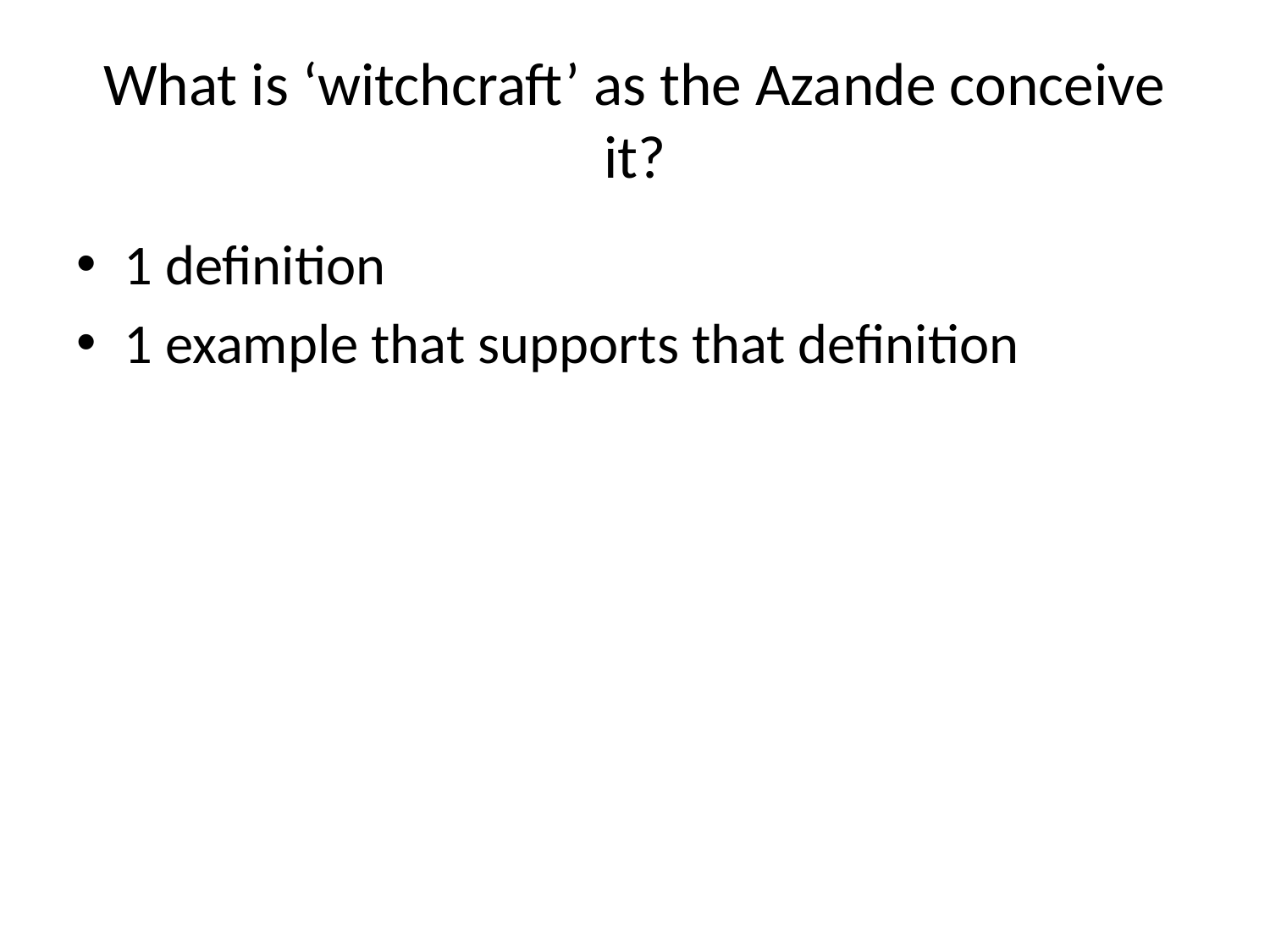

# What is ‘witchcraft’ as the Azande conceive it?
1 definition
1 example that supports that definition